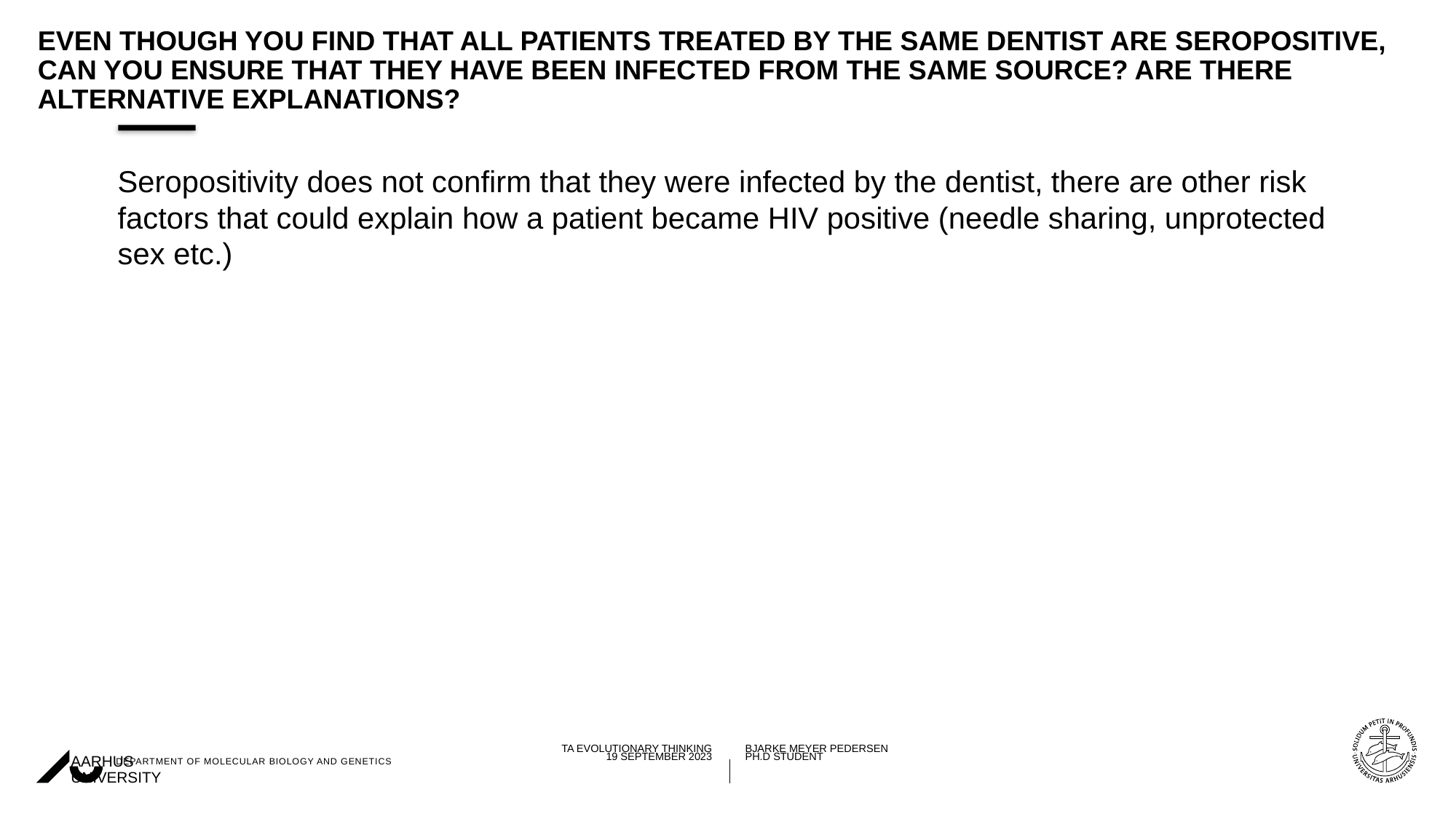

# Even though you find that all patients treated by the same dentist are seropositive, can you ensure that they have been infected from the same source? Are there alternative explanations?
Seropositivity does not confirm that they were infected by the dentist, there are other risk factors that could explain how a patient became HIV positive (needle sharing, unprotected sex etc.)
20/09/202319/09/2023